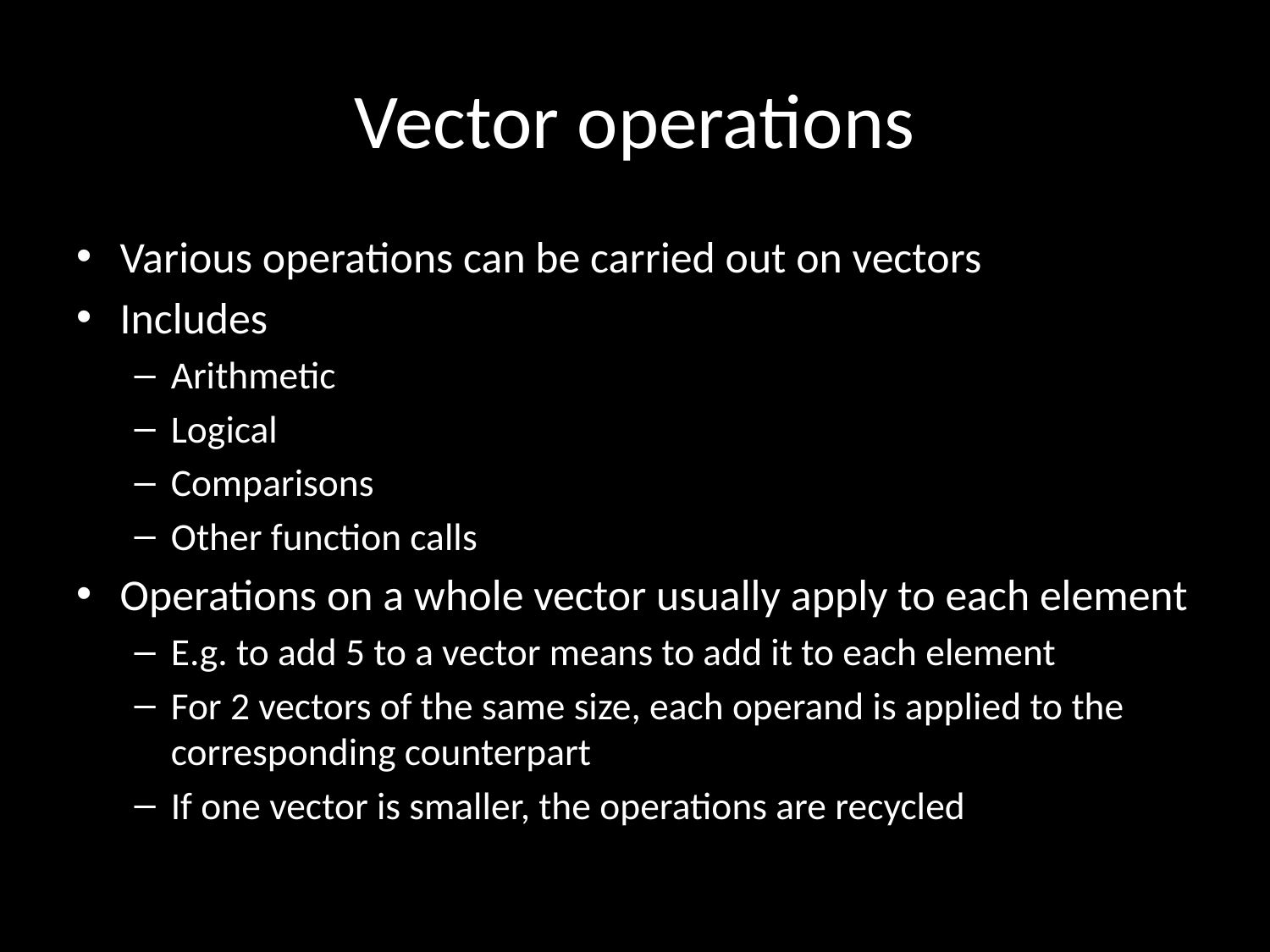

# Vector operations
Various operations can be carried out on vectors
Includes
Arithmetic
Logical
Comparisons
Other function calls
Operations on a whole vector usually apply to each element
E.g. to add 5 to a vector means to add it to each element
For 2 vectors of the same size, each operand is applied to the corresponding counterpart
If one vector is smaller, the operations are recycled